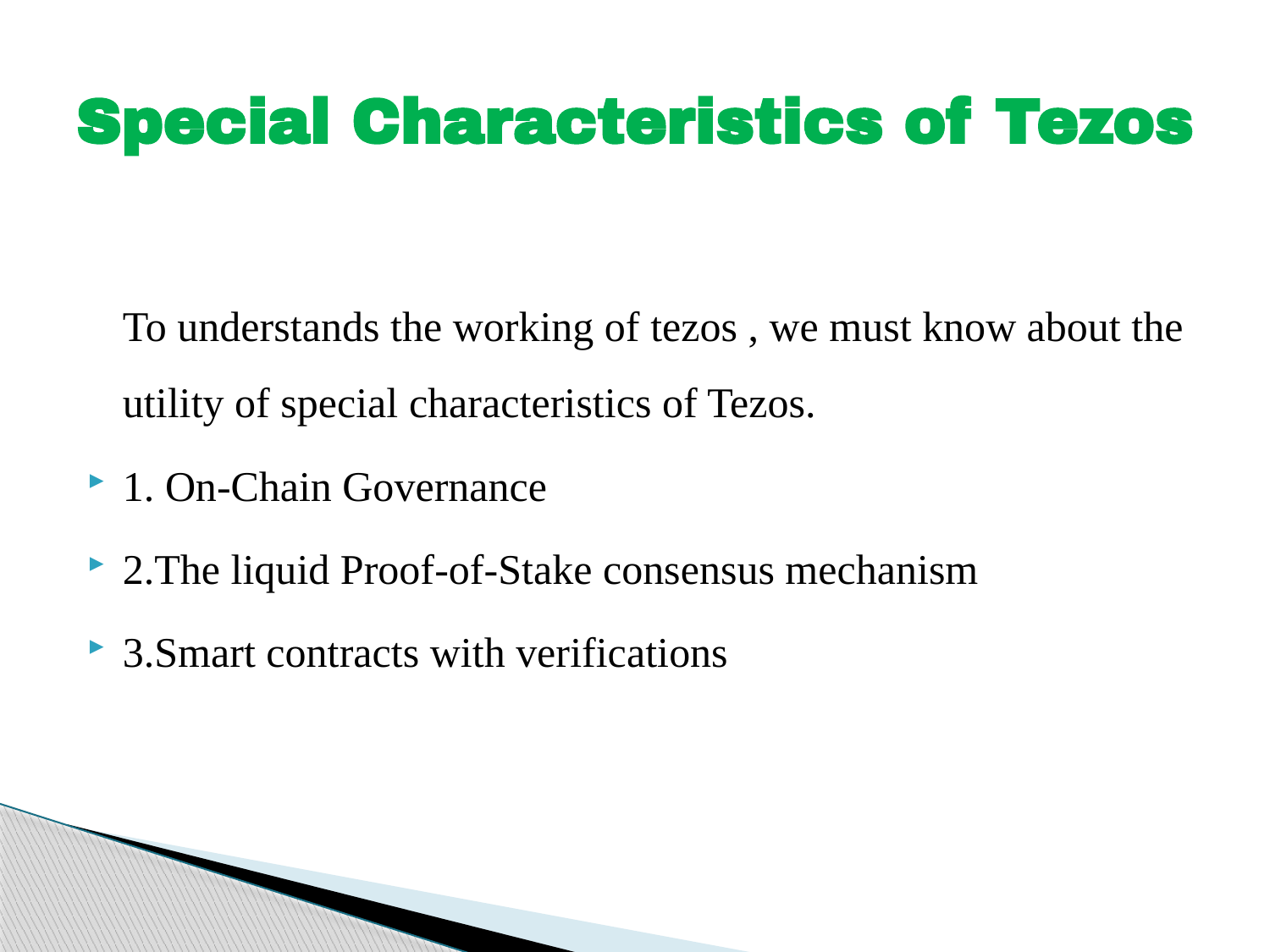

# Special Characteristics of Tezos
	To understands the working of tezos , we must know about the utility of special characteristics of Tezos.
1. On-Chain Governance
2.The liquid Proof-of-Stake consensus mechanism
3.Smart contracts with verifications